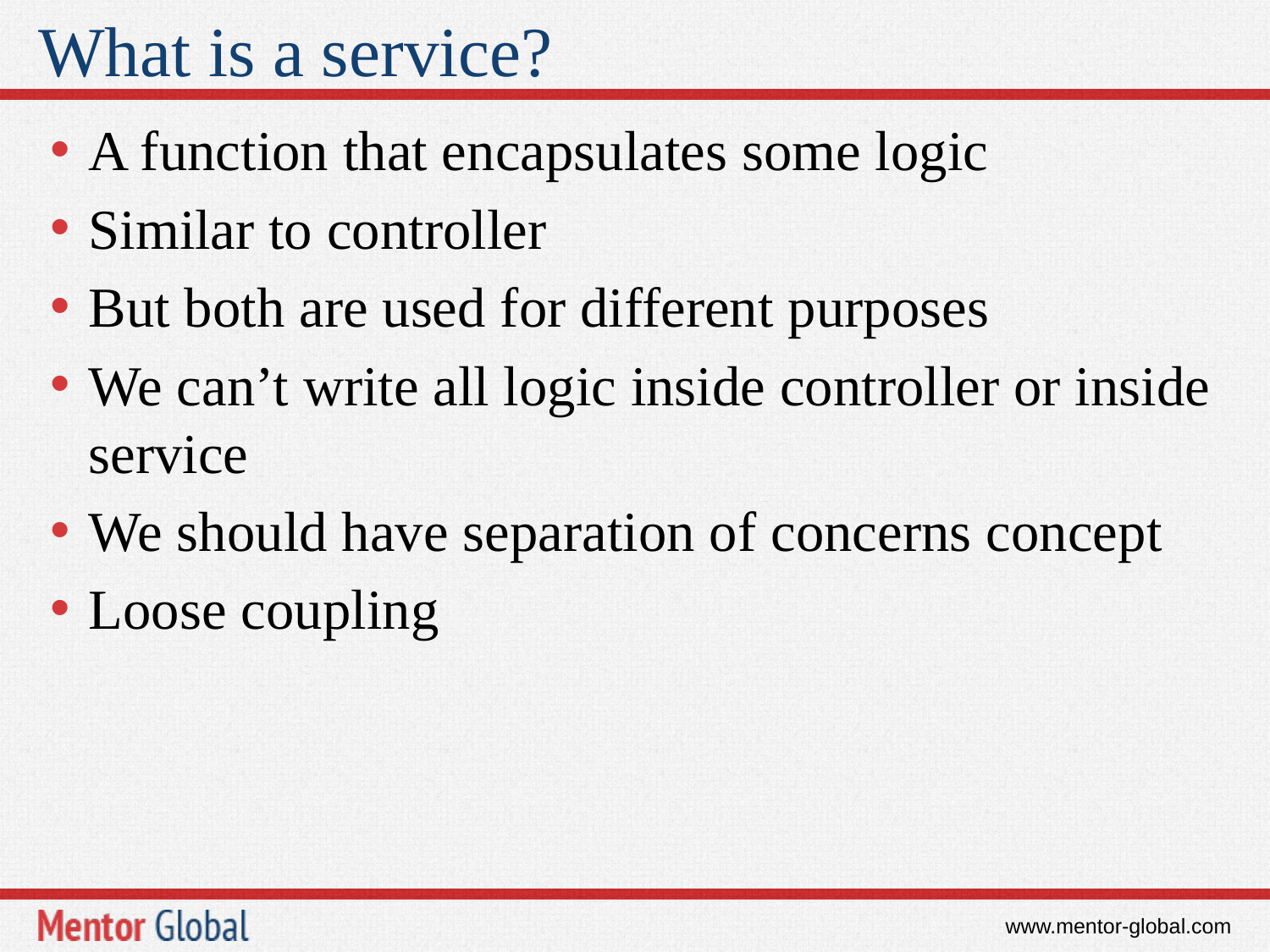

# What is a service?
A function that encapsulates some logic
Similar to controller
But both are used for different purposes
We can’t write all logic inside controller or inside service
We should have separation of concerns concept
Loose coupling